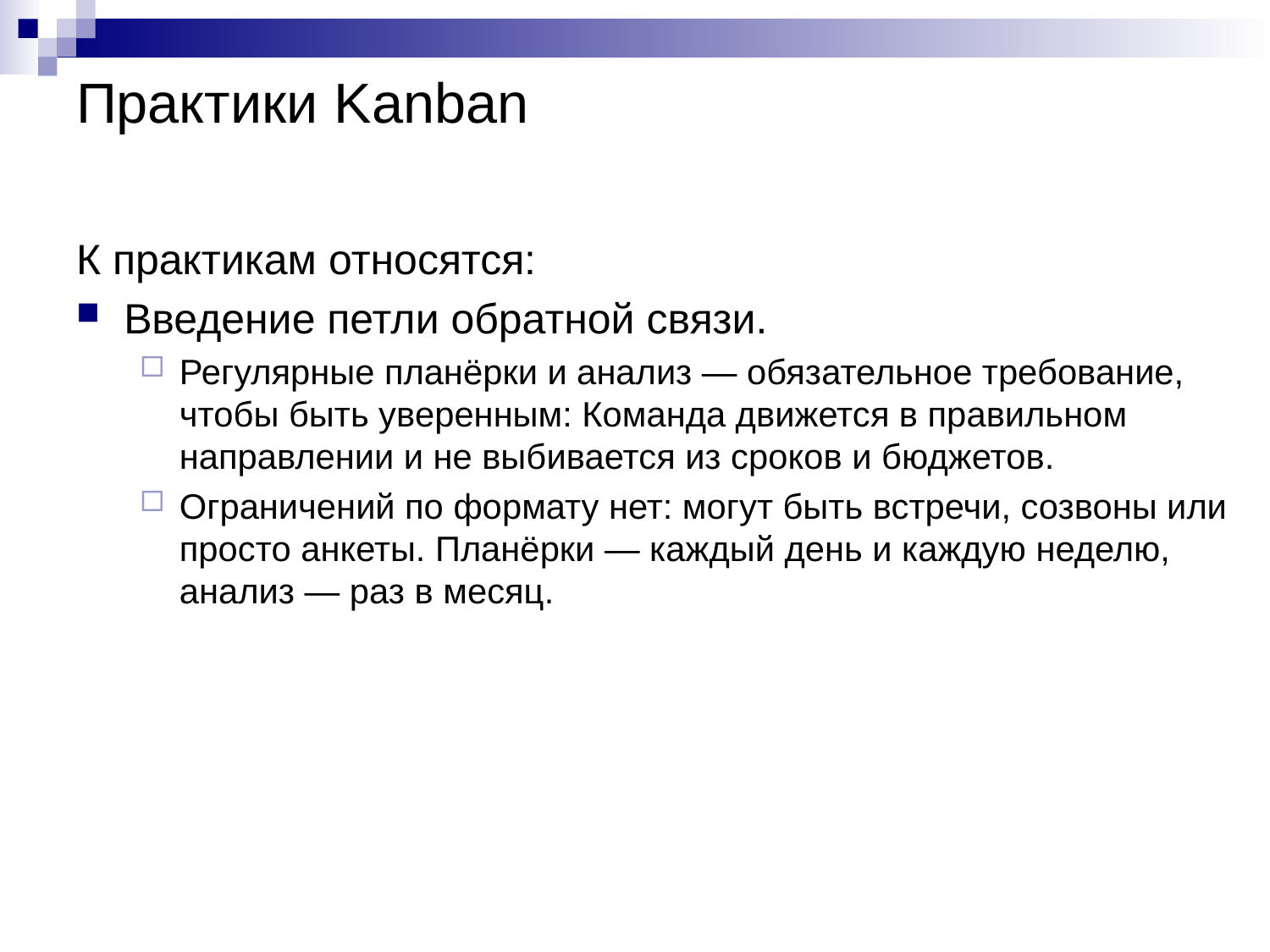

# Практики Kanban
К практикам относятся:
Введение петли обратной связи.
Регулярные планёрки и анализ — обязательное требование, чтобы быть уверенным: Команда движется в правильном направлении и не выбивается из сроков и бюджетов.
Ограничений по формату нет: могут быть встречи, созвоны или просто анкеты. Планёрки — каждый день и каждую неделю, анализ — раз в месяц.